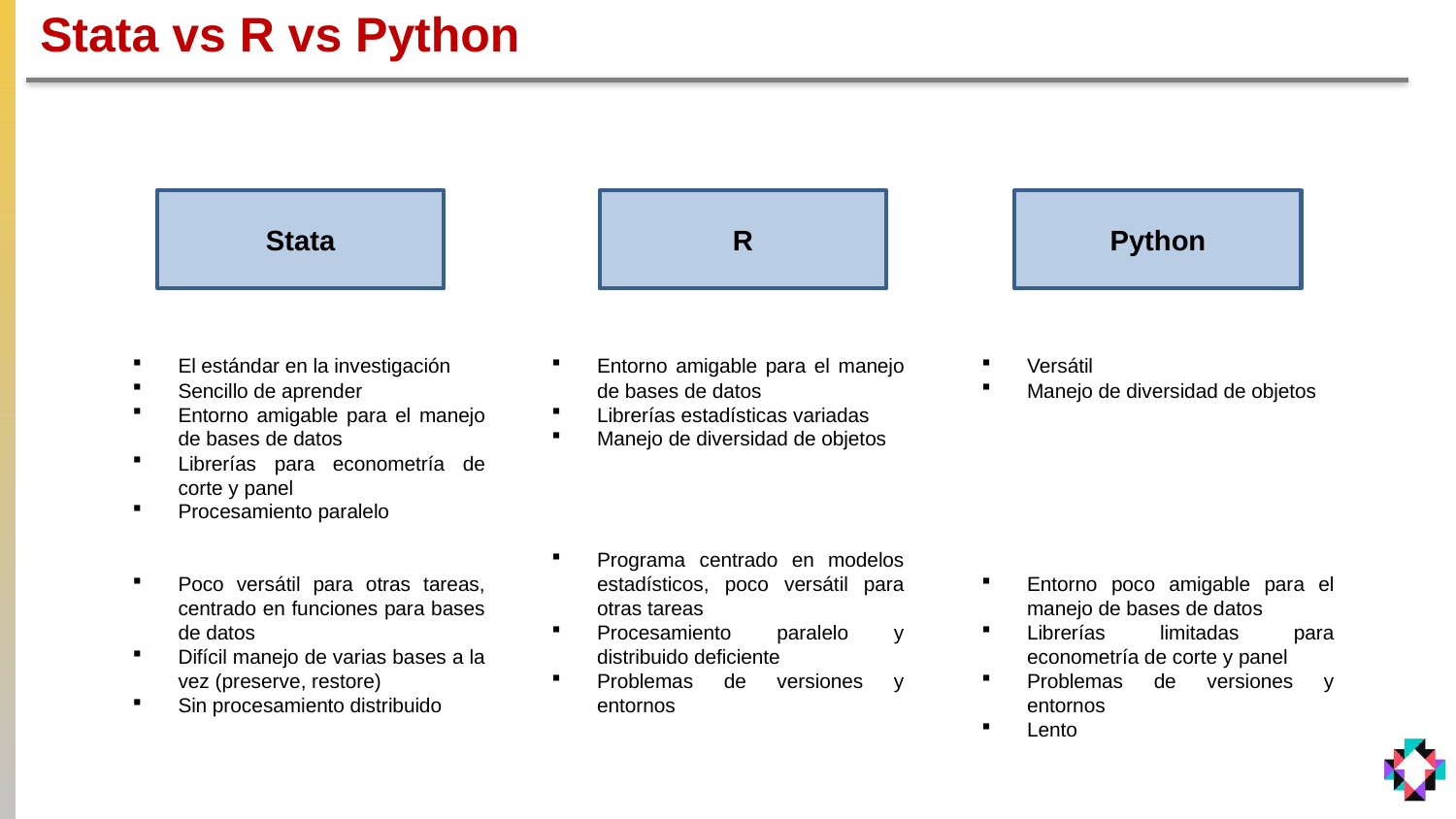

# Stata vs R vs Python
Stata
R
Python
El estándar en la investigación
Sencillo de aprender
Entorno amigable para el manejo de bases de datos
Librerías para econometría de corte y panel
Procesamiento paralelo

Poco versátil para otras tareas, centrado en funciones para bases de datos
Difícil manejo de varias bases a la vez (preserve, restore)
Sin procesamiento distribuido
Entorno amigable para el manejo de bases de datos
Librerías estadísticas variadas
Manejo de diversidad de objetos

Programa centrado en modelos estadísticos, poco versátil para otras tareas
Procesamiento paralelo y distribuido deficiente
Problemas de versiones y entornos
Versátil
Manejo de diversidad de objetos

Entorno poco amigable para el manejo de bases de datos
Librerías limitadas para econometría de corte y panel
Problemas de versiones y entornos
Lento